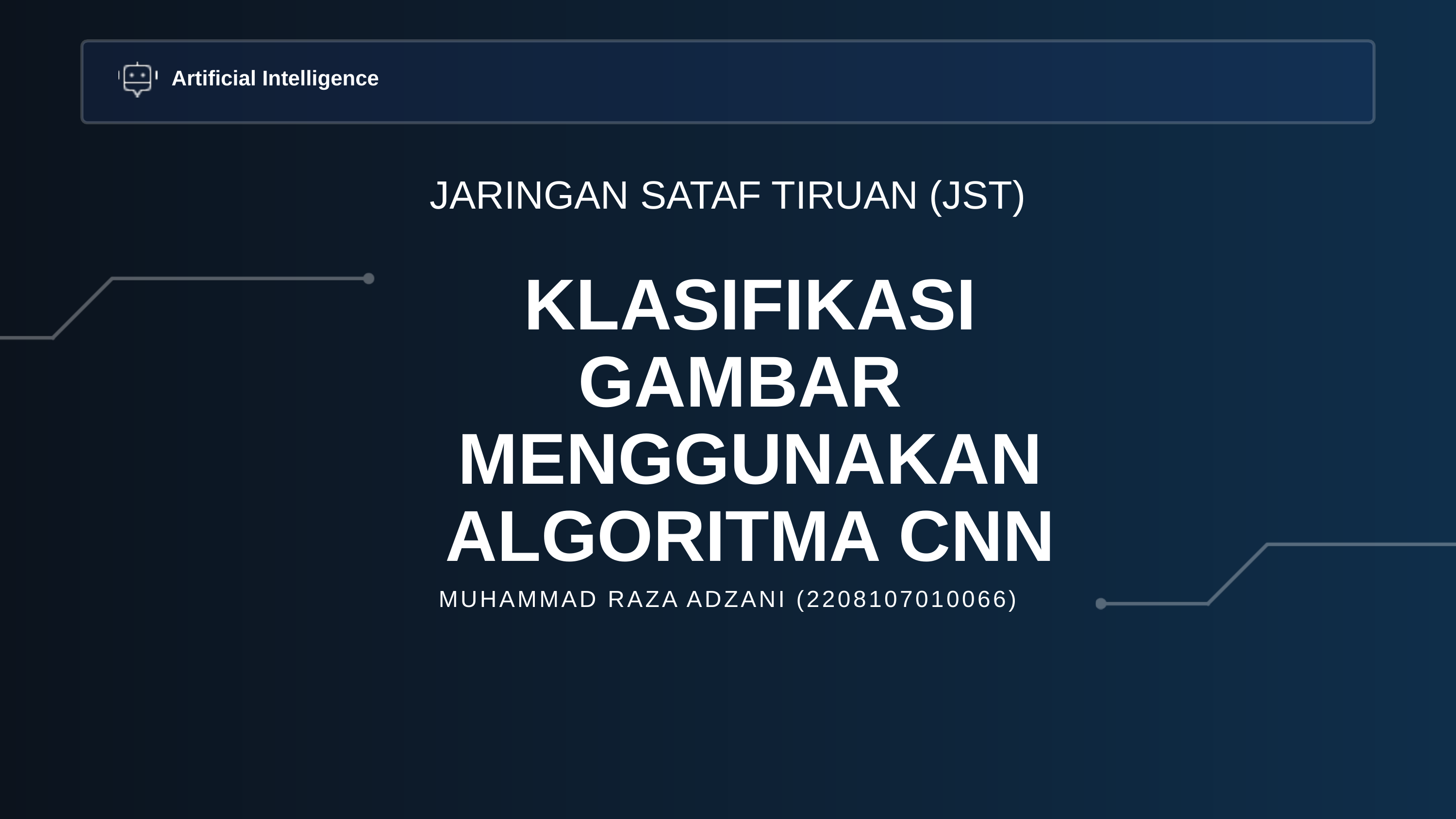

Artificial Intelligence
JARINGAN SATAF TIRUAN (JST)
KLASIFIKASI GAMBAR  MENGGUNAKAN ALGORITMA CNN

MUHAMMAD RAZA ADZANI (2208107010066)